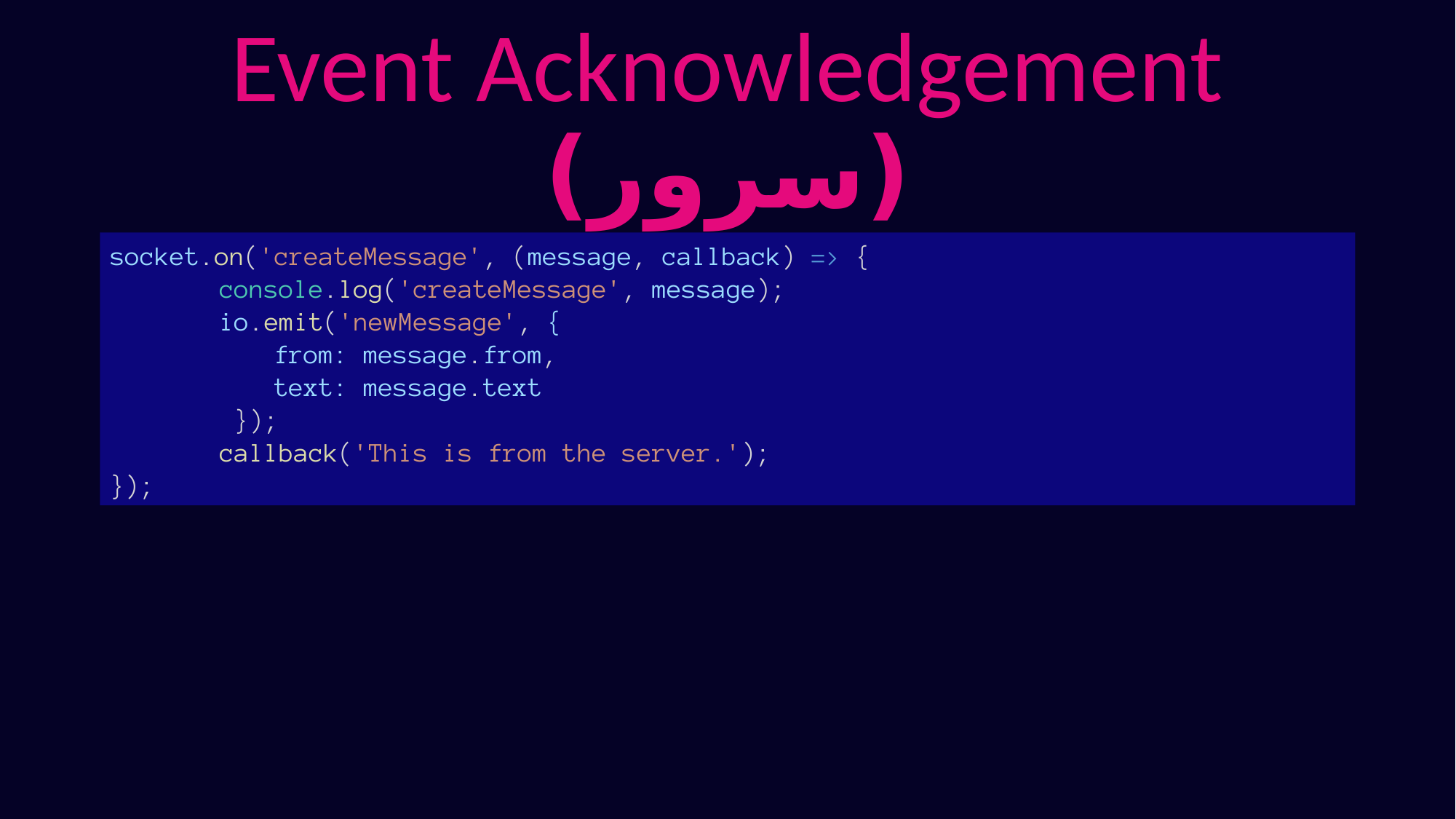

# Event Acknowledgement (سرور)
socket.on('createMessage', (message, callback) => {
	console.log('createMessage', message);
io.emit('newMessage', {
from: message.from,
text: message.text
 });
callback('This is from the server.');
});